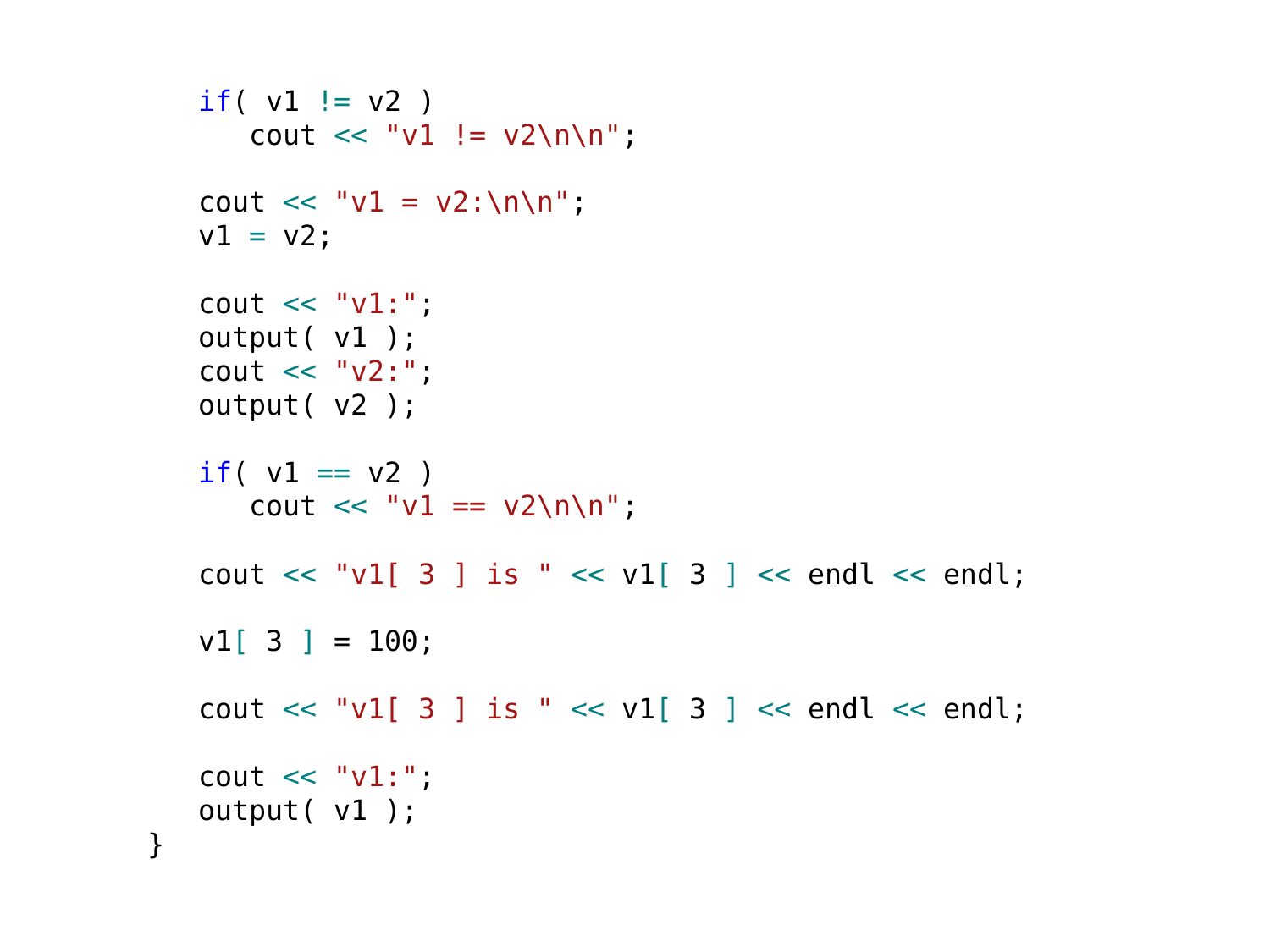

if( v1 != v2 )
      cout << "v1 != v2\n\n";

   cout << "v1 = v2:\n\n";
   v1 = v2;

   cout << "v1:";
   output( v1 );
   cout << "v2:";
   output( v2 );

   if( v1 == v2 )
      cout << "v1 == v2\n\n";

   cout << "v1[ 3 ] is " << v1[ 3 ] << endl << endl;

   v1[ 3 ] = 100;

   cout << "v1[ 3 ] is " << v1[ 3 ] << endl << endl;

   cout << "v1:";
   output( v1 );
}